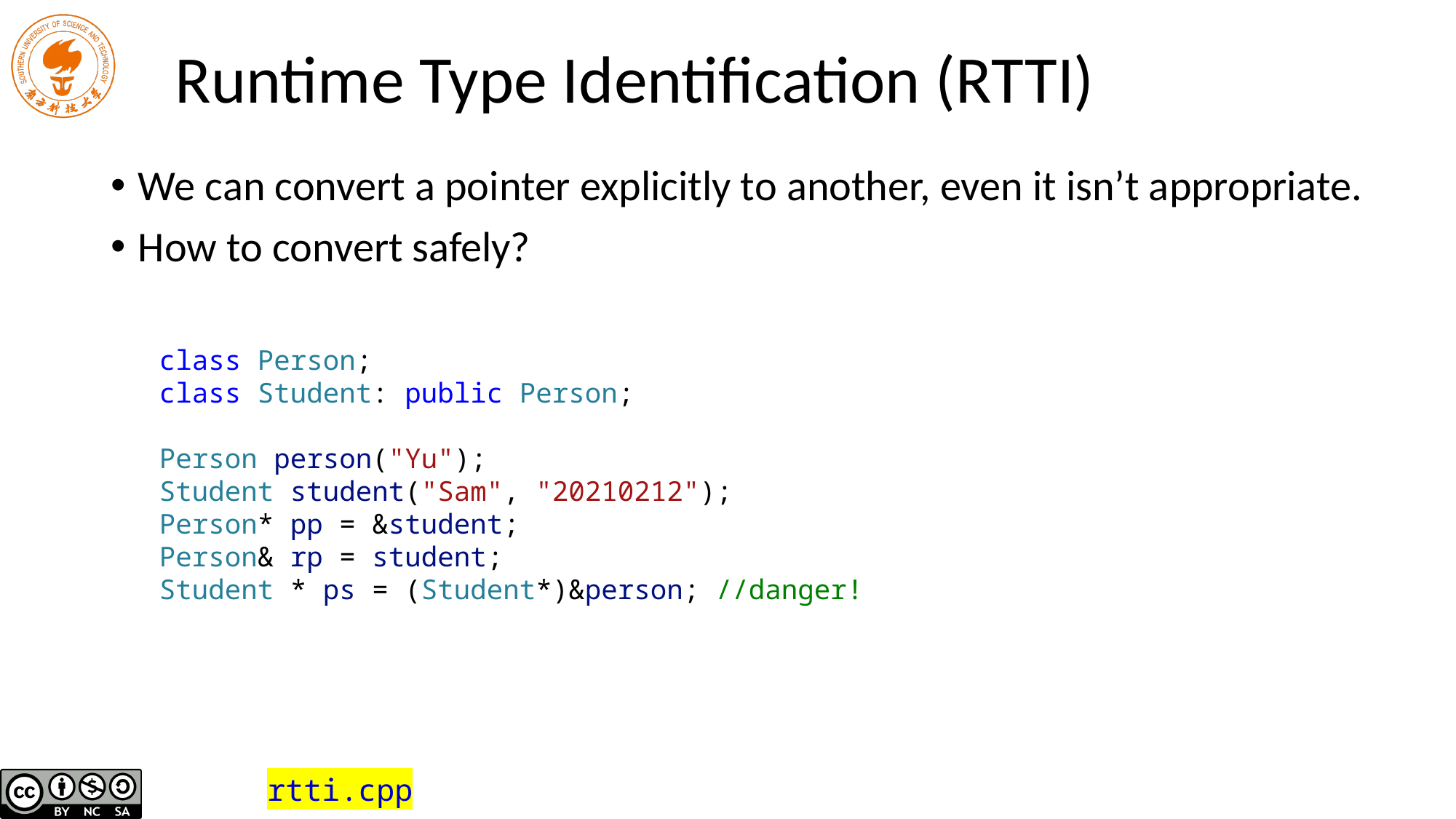

# Runtime Type Identification (RTTI)
We can convert a pointer explicitly to another, even it isn’t appropriate.
How to convert safely?
class Person;
class Student: public Person;

Person person("Yu");
Student student("Sam", "20210212");
Person* pp = &student;
Person& rp = student;
Student * ps = (Student*)&person; //danger!

rtti.cpp